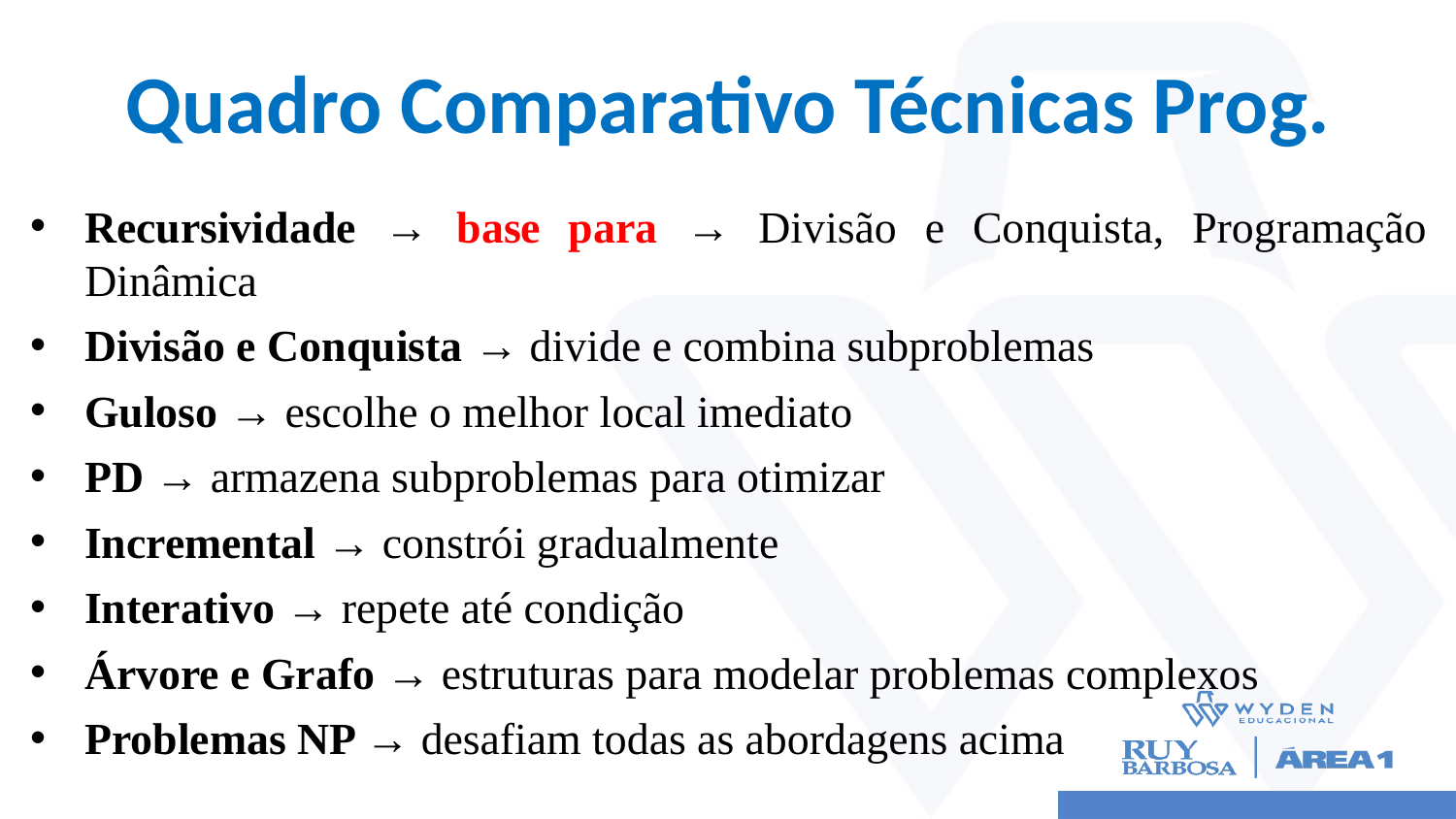

# Quadro Comparativo Técnicas Prog.
Recursividade → base para → Divisão e Conquista, Programação Dinâmica
Divisão e Conquista → divide e combina subproblemas
Guloso → escolhe o melhor local imediato
PD → armazena subproblemas para otimizar
Incremental → constrói gradualmente
Interativo → repete até condição
Árvore e Grafo → estruturas para modelar problemas complexos
Problemas NP → desafiam todas as abordagens acima